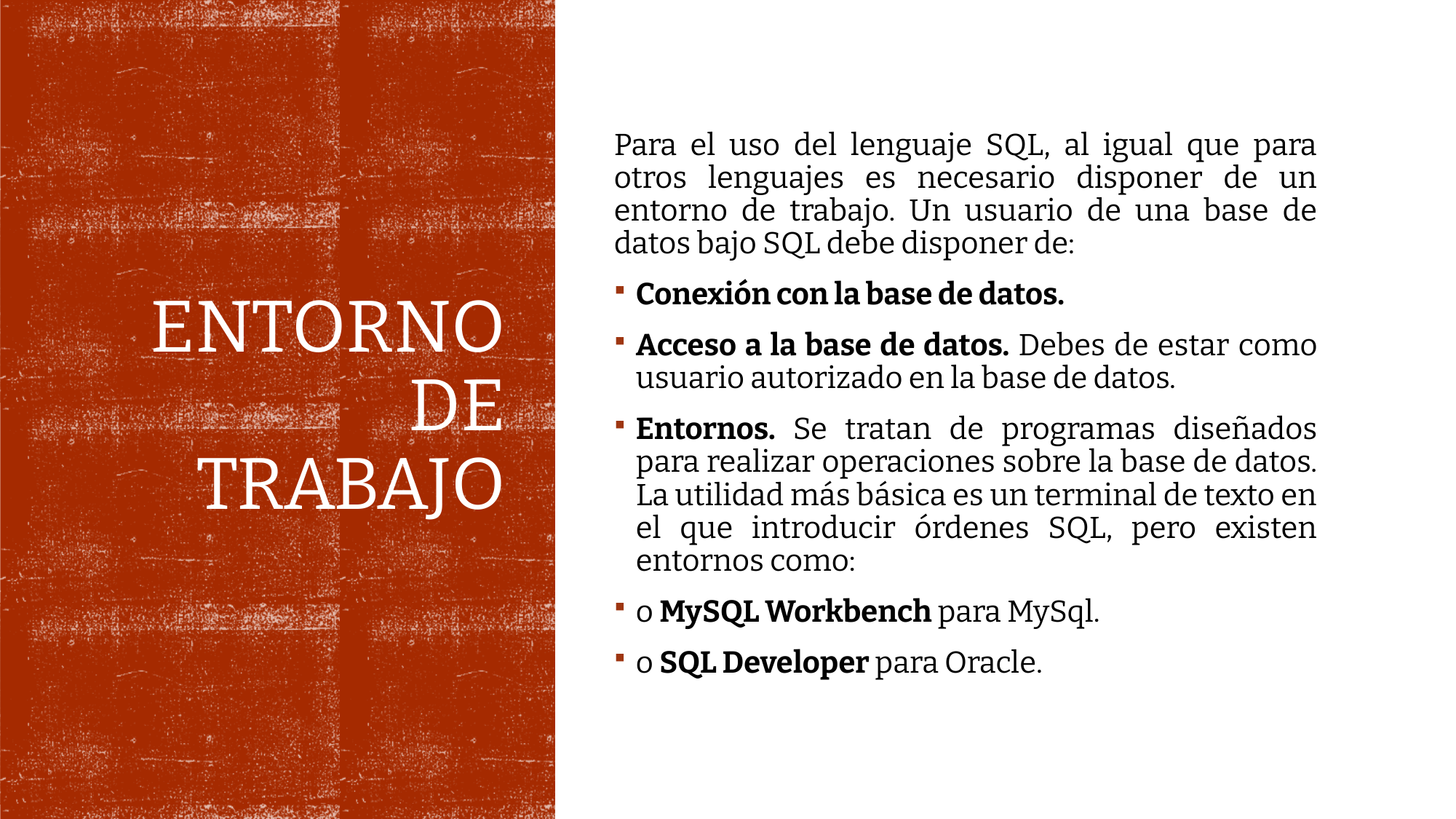

Para el uso del lenguaje SQL, al igual que para otros lenguajes es necesario disponer de un entorno de trabajo. Un usuario de una base de datos bajo SQL debe disponer de:
Conexión con la base de datos.
Acceso a la base de datos. Debes de estar como usuario autorizado en la base de datos.
Entornos. Se tratan de programas diseñados para realizar operaciones sobre la base de datos. La utilidad más básica es un terminal de texto en el que introducir órdenes SQL, pero existen entornos como:
o MySQL Workbench para MySql.
o SQL Developer para Oracle.
# Entorno de trabajo